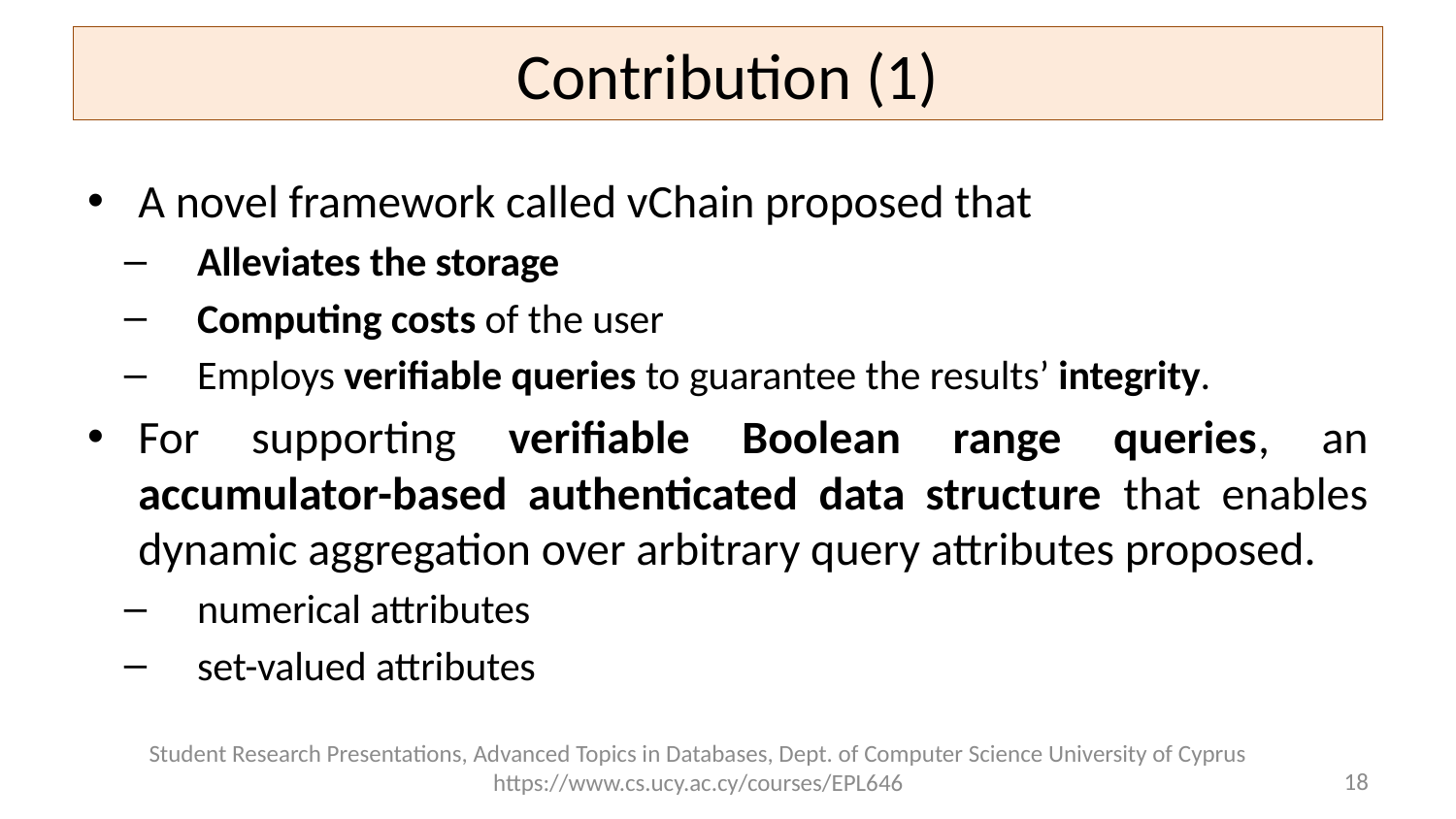

# Contribution (1)
A novel framework called vChain proposed that
Alleviates the storage
Computing costs of the user
Employs verifiable queries to guarantee the results’ integrity.
For supporting verifiable Boolean range queries, an accumulator-based authenticated data structure that enables dynamic aggregation over arbitrary query attributes proposed.
numerical attributes
set-valued attributes

Student Research Presentations, Advanced Topics in Databases, Dept. of Computer Science University of Cyprus https://www.cs.ucy.ac.cy/courses/EPL646
18